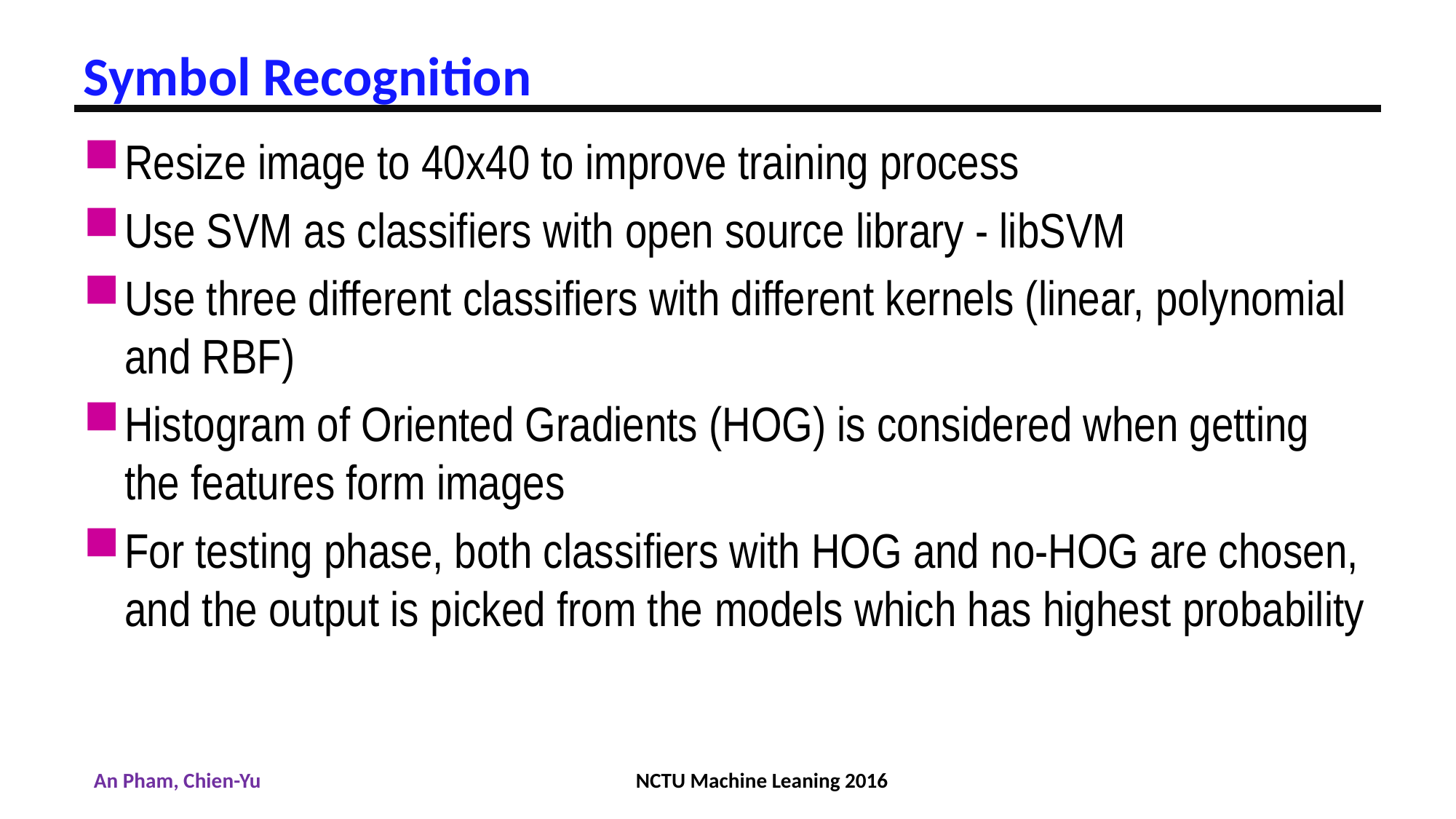

# Symbol Recognition
Resize image to 40x40 to improve training process
Use SVM as classifiers with open source library - libSVM
Use three different classifiers with different kernels (linear, polynomial and RBF)
Histogram of Oriented Gradients (HOG) is considered when getting the features form images
For testing phase, both classifiers with HOG and no-HOG are chosen, and the output is picked from the models which has highest probability